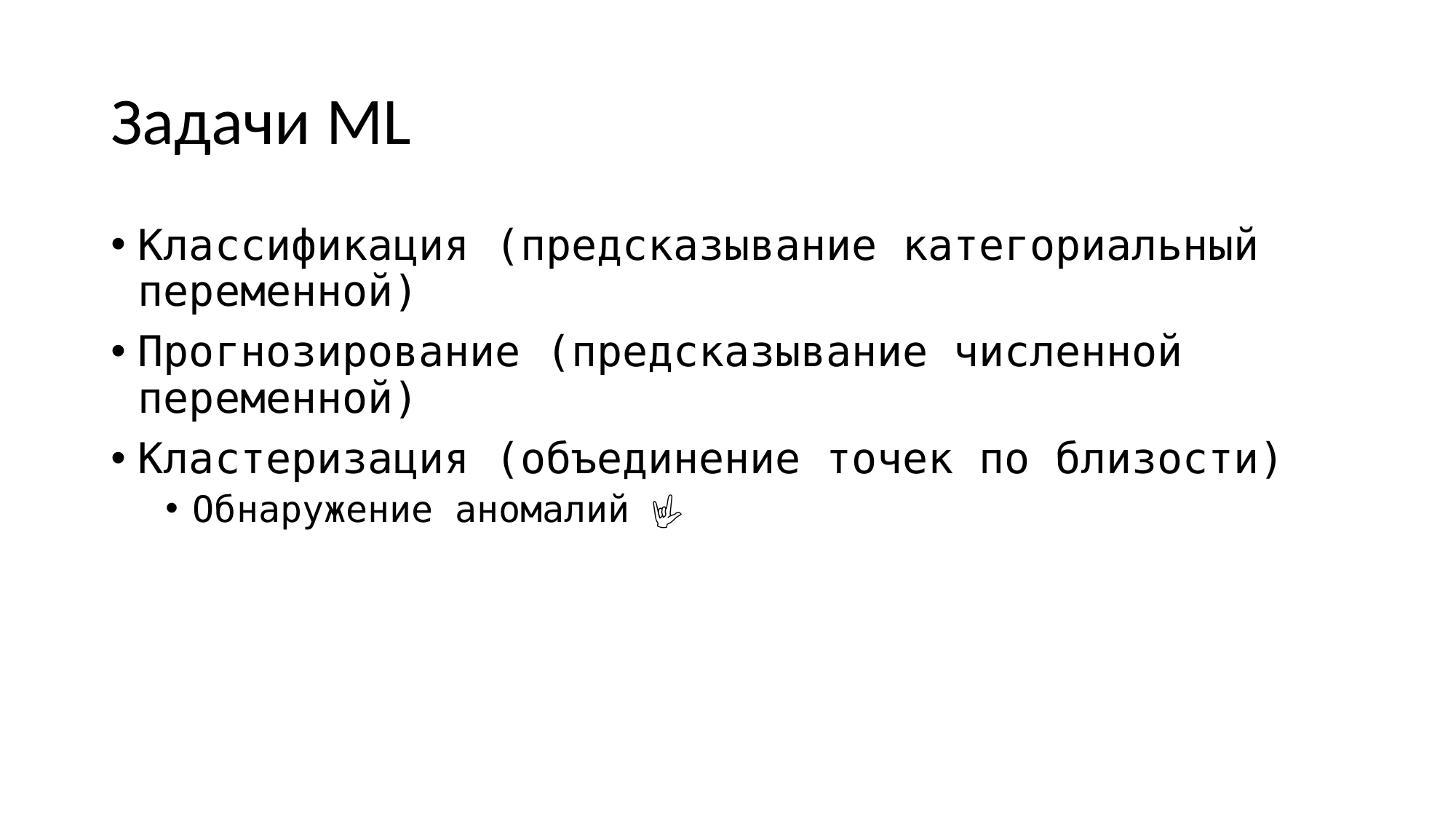

# Задачи ML
Классификация (предсказывание категориальный переменной)
Прогнозирование (предсказывание численной переменной)
Кластеризация (объединение точек по близости)
Обнаружение аномалий 🤟